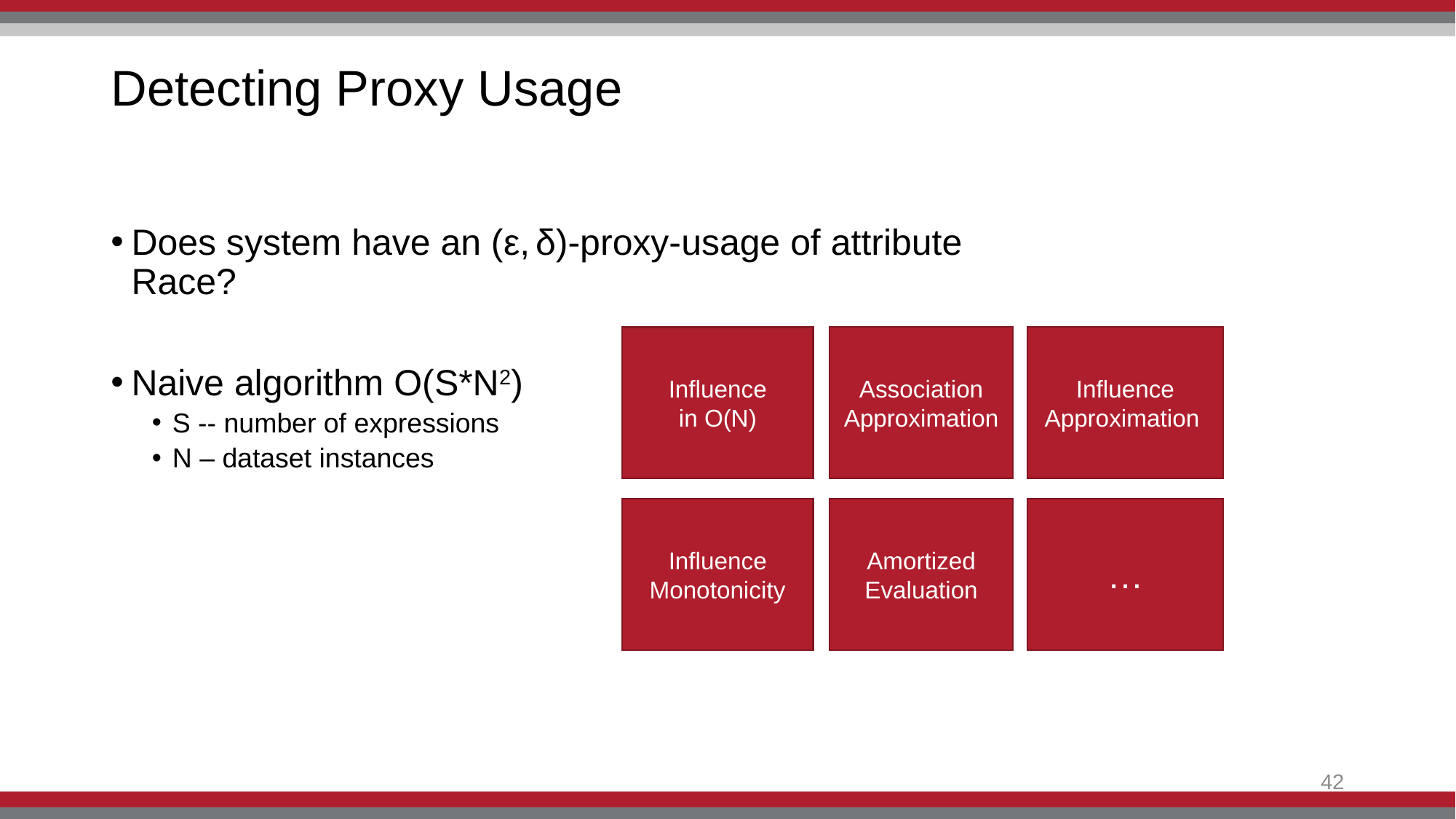

# Detecting Proxy Usage
Does system have an (ε, δ)-proxy-usage of attribute Race?

Naive algorithm O(S*N2)
S -- number of expressions
N – dataset instances
Influence
Approximation
Association
Approximation
Influence
in O(N)
…
Influence Monotonicity
Amortized
Evaluation
42